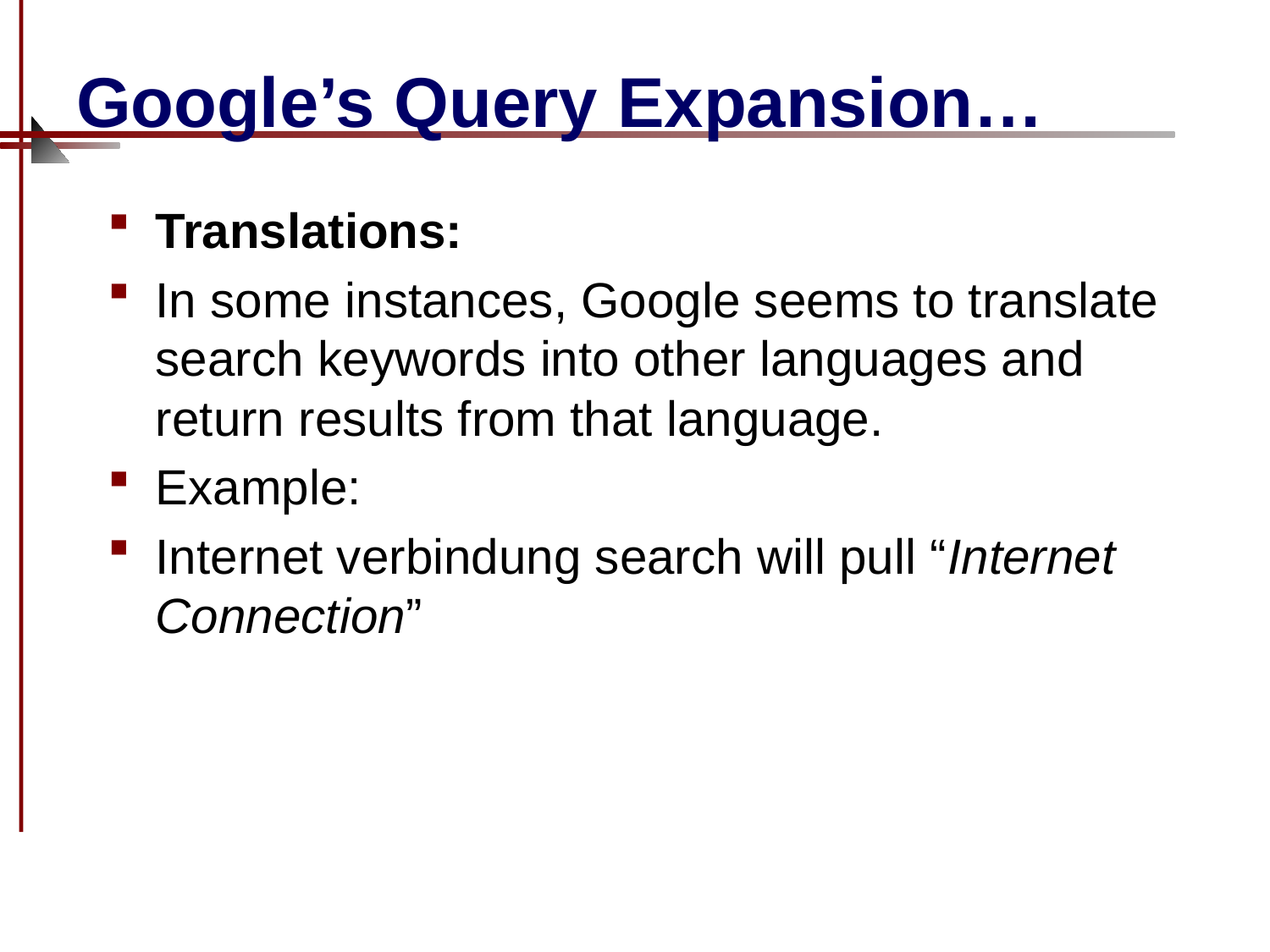

# Google’s Query Expansion…
Translations:
In some instances, Google seems to translate search keywords into other languages and return results from that language.
Example:
Internet verbindung search will pull “Internet Connection”